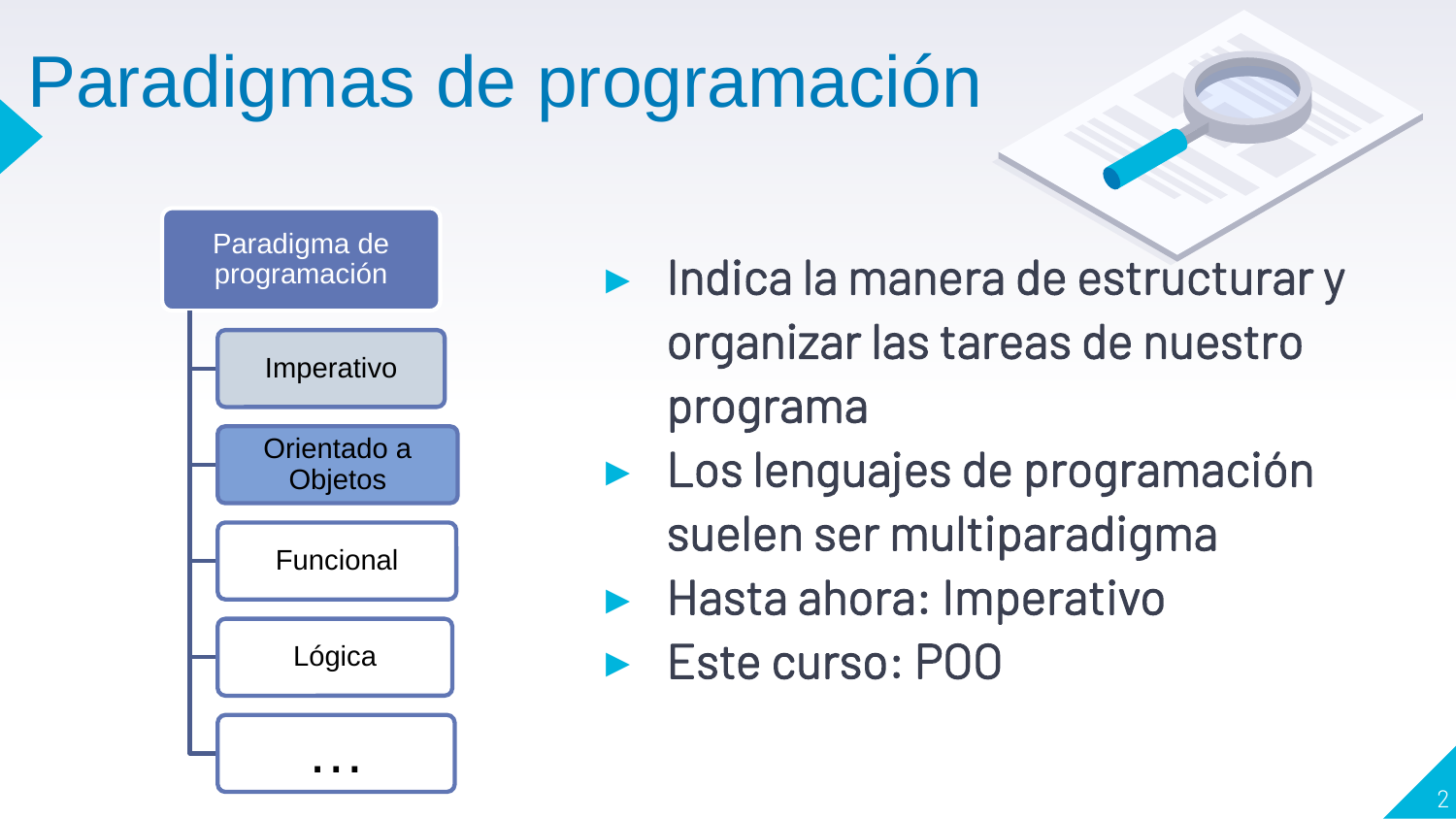

# Paradigmas de programación

Paradigma de programación

Imperativo

Orientado a Objetos

Funcional

Lógica

…
Indica la manera de estructurar y organizar las tareas de nuestro programa
Los lenguajes de programación suelen ser multiparadigma
Hasta ahora: Imperativo
Este curso: POO

2